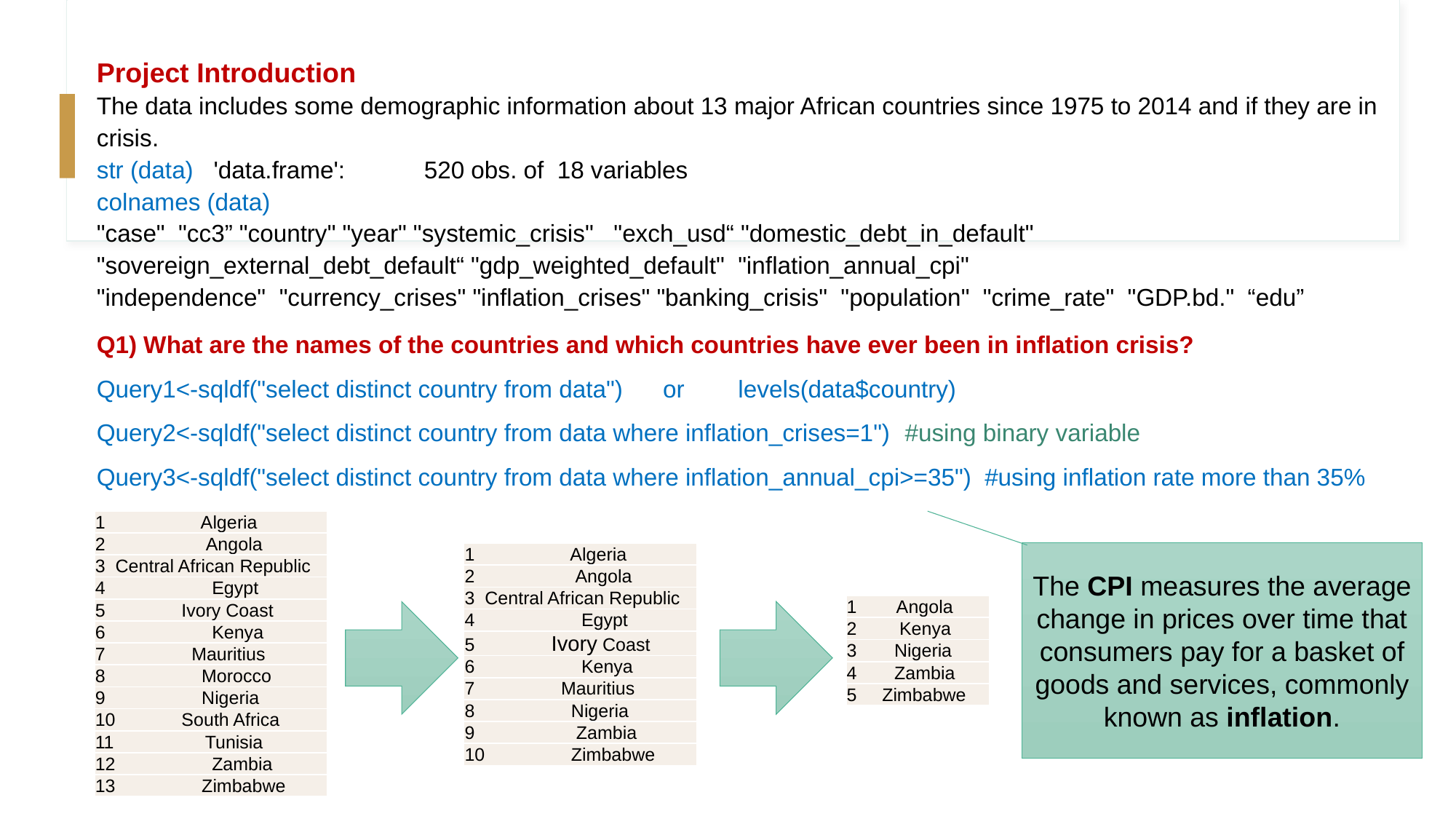

Project Introduction
The data includes some demographic information about 13 major African countries since 1975 to 2014 and if they are in crisis.
str (data)   'data.frame':	520 obs. of  18 variables
colnames (data)
"case"  "cc3” "country" "year" "systemic_crisis"   "exch_usd“ "domestic_debt_in_default"
"sovereign_external_debt_default“ "gdp_weighted_default"  "inflation_annual_cpi"
"independence"  "currency_crises" "inflation_crises" "banking_crisis"  "population"  "crime_rate"  "GDP.bd."  “edu”
Q1) What are the names of the countries and which countries have ever been in inflation crisis?
Query1<-sqldf("select distinct country from data")      or        levels(data$country)
Query2<-sqldf("select distinct country from data where inflation_crises=1")  #using binary variable
Query3<-sqldf("select distinct country from data where inflation_annual_cpi>=35")  #using inflation rate more than 35%

| 1 Algeria |
| --- |
| 2 Angola |
| 3 Central African Republic |
| 4 Egypt |
| 5 Ivory Coast |
| 6 Kenya |
| 7 Mauritius |
| 8 Morocco |
| 9 Nigeria |
| 10 South Africa |
| 11 Tunisia |
| 12 Zambia |
| 13 Zimbabwe |
The CPI measures the average change in prices over time that consumers pay for a basket of goods and services, commonly known as inflation.
| 1 Algeria |
| --- |
| 2 Angola |
| 3 Central African Republic |
| 4 Egypt |
| 5 Ivory Coast |
| 6 Kenya |
| 7 Mauritius |
| 8 Nigeria |
| 9 Zambia |
| 10 Zimbabwe |
| 1 Angola |
| --- |
| Kenya |
| Nigeria |
| Zambia |
| 5 Zimbabwe |